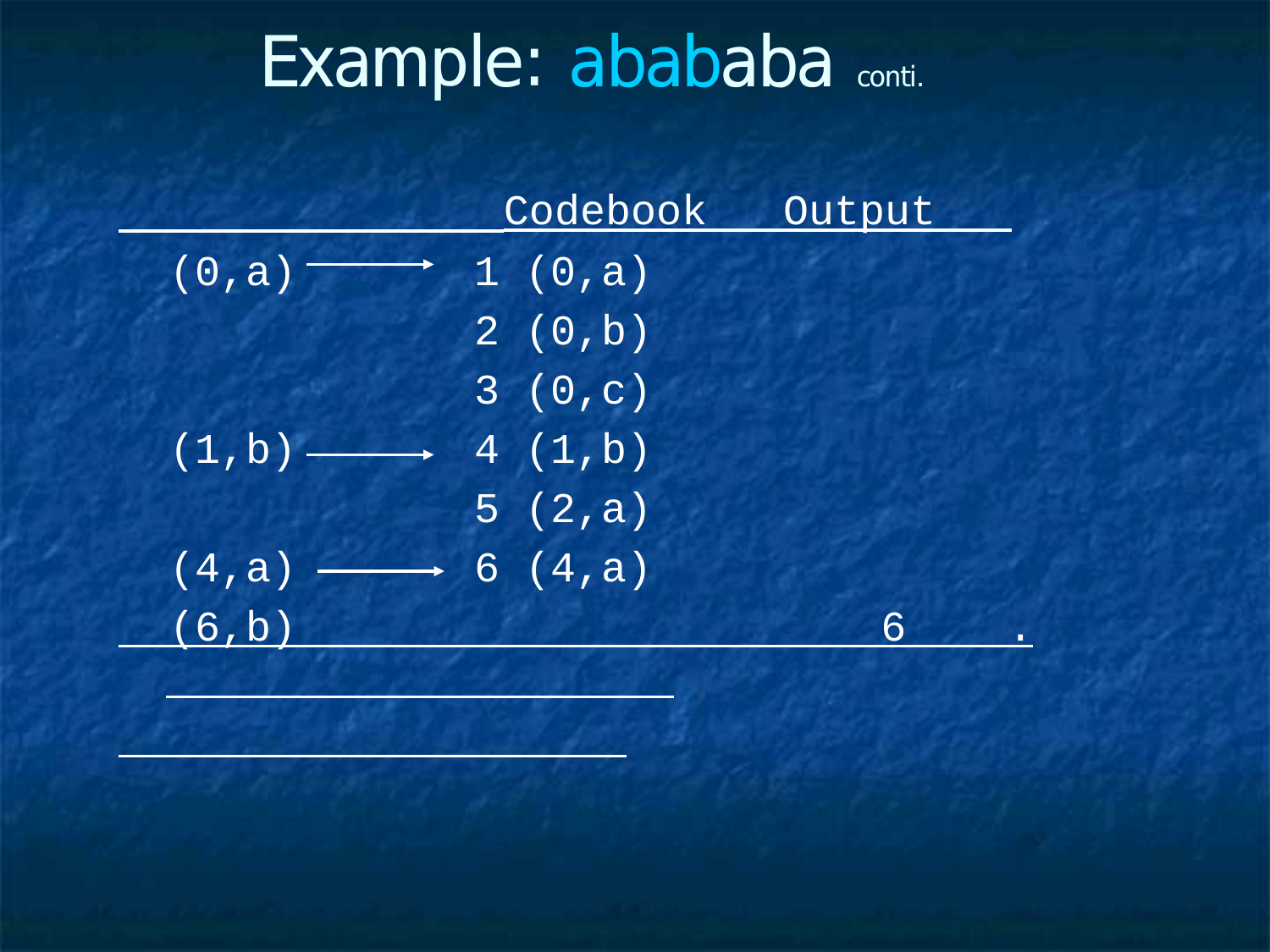

# Example: abababa conti.
             Codebook   Output
  (0,a)       1 (0,a)
              2 (0,b)
              3 (0,c)
  (1,b)       4 (1,b)
              5 (2,a)
  (4,a)       6 (4,a)
  (6,b)                       6    .